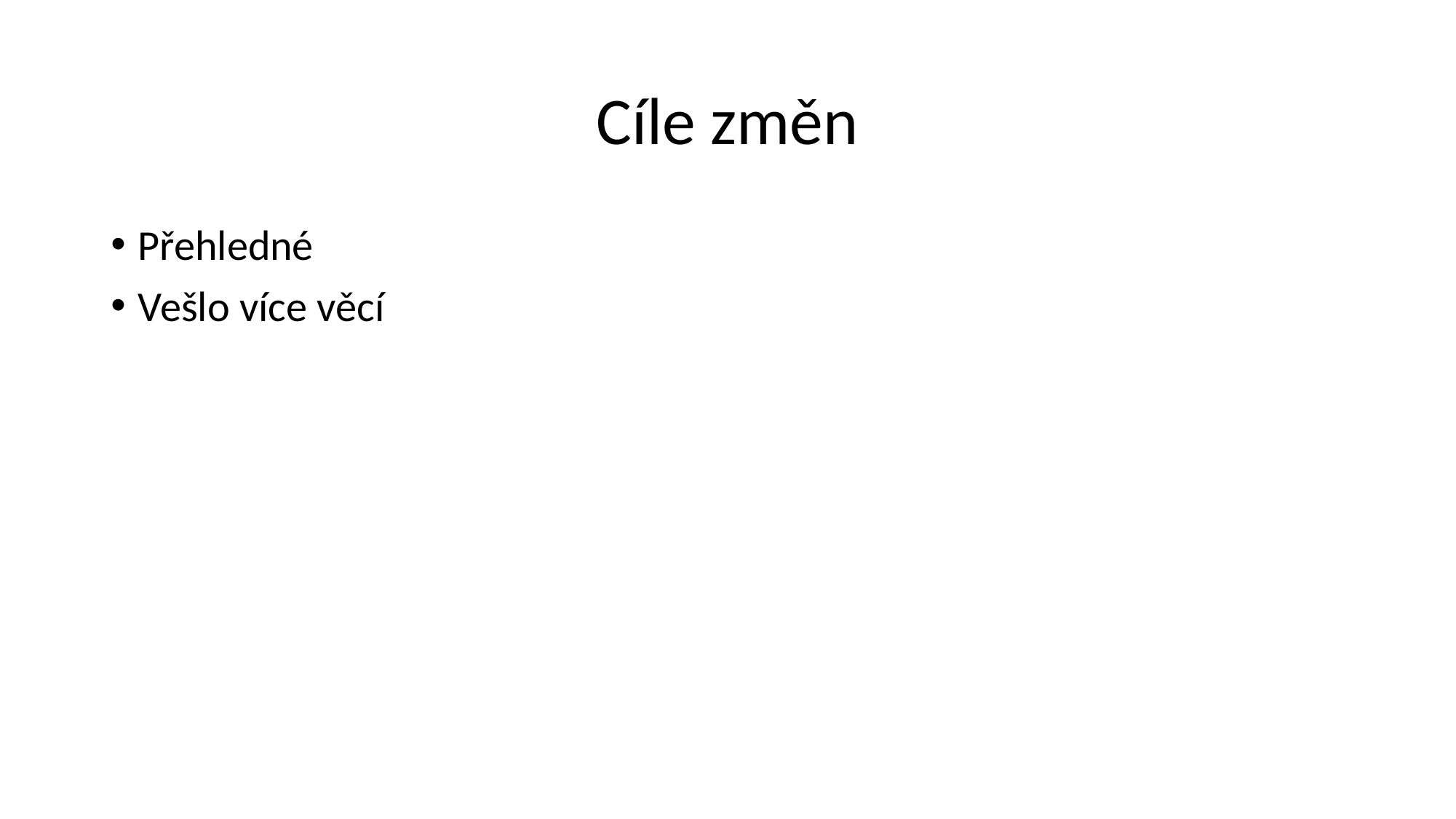

# Cíle změn
Přehledné
Vešlo více věcí